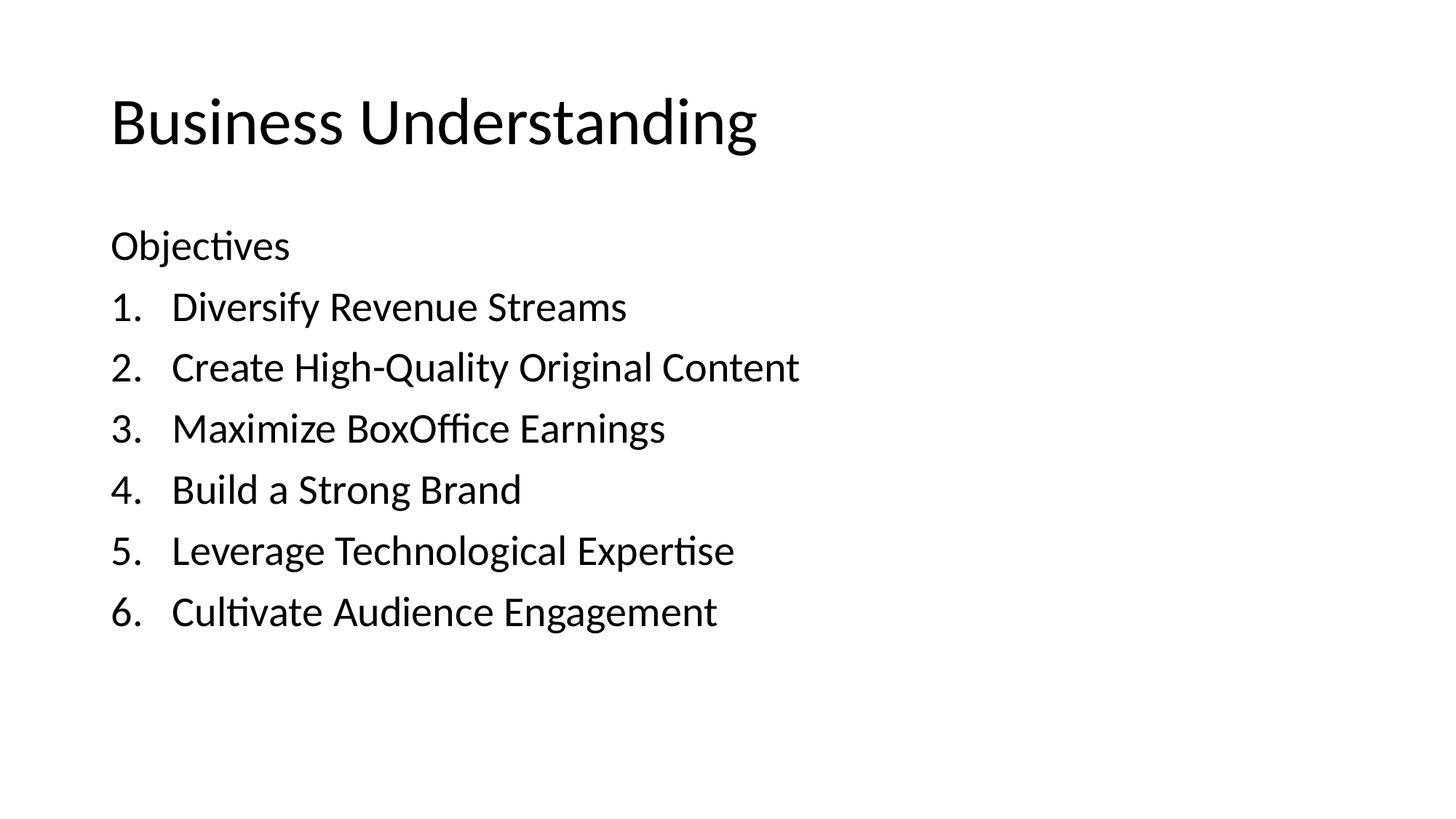

# Business Understanding
Objectives
Diversify Revenue Streams
Create High-Quality Original Content
Maximize BoxOffice Earnings
Build a Strong Brand
Leverage Technological Expertise
Cultivate Audience Engagement